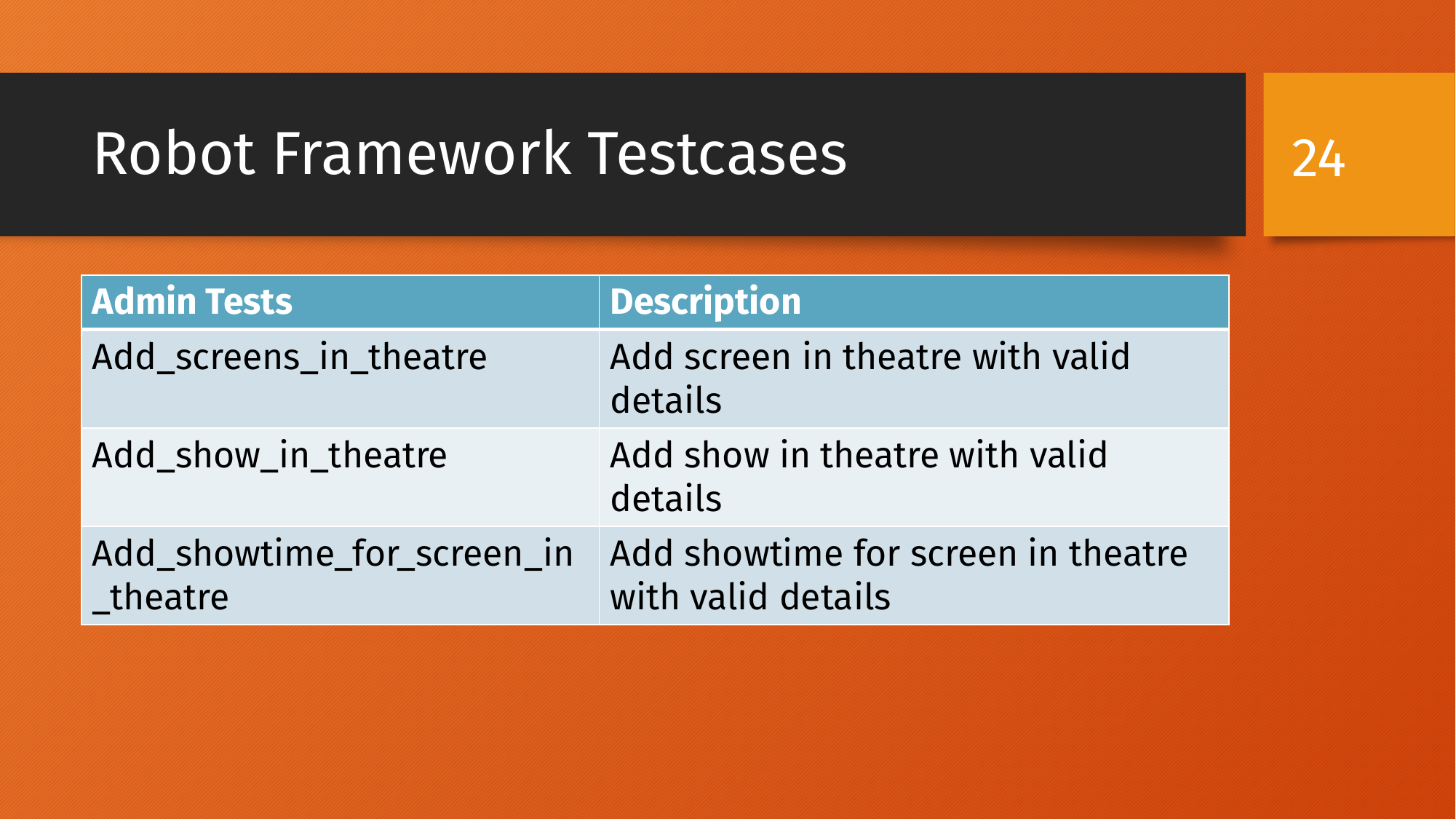

24
# Robot Framework Testcases
| Admin Tests | Description |
| --- | --- |
| Add\_screens\_in\_theatre | Add screen in theatre with valid details |
| Add\_show\_in\_theatre | Add show in theatre with valid details |
| Add\_showtime\_for\_screen\_in\_theatre | Add showtime for screen in theatre with valid details |